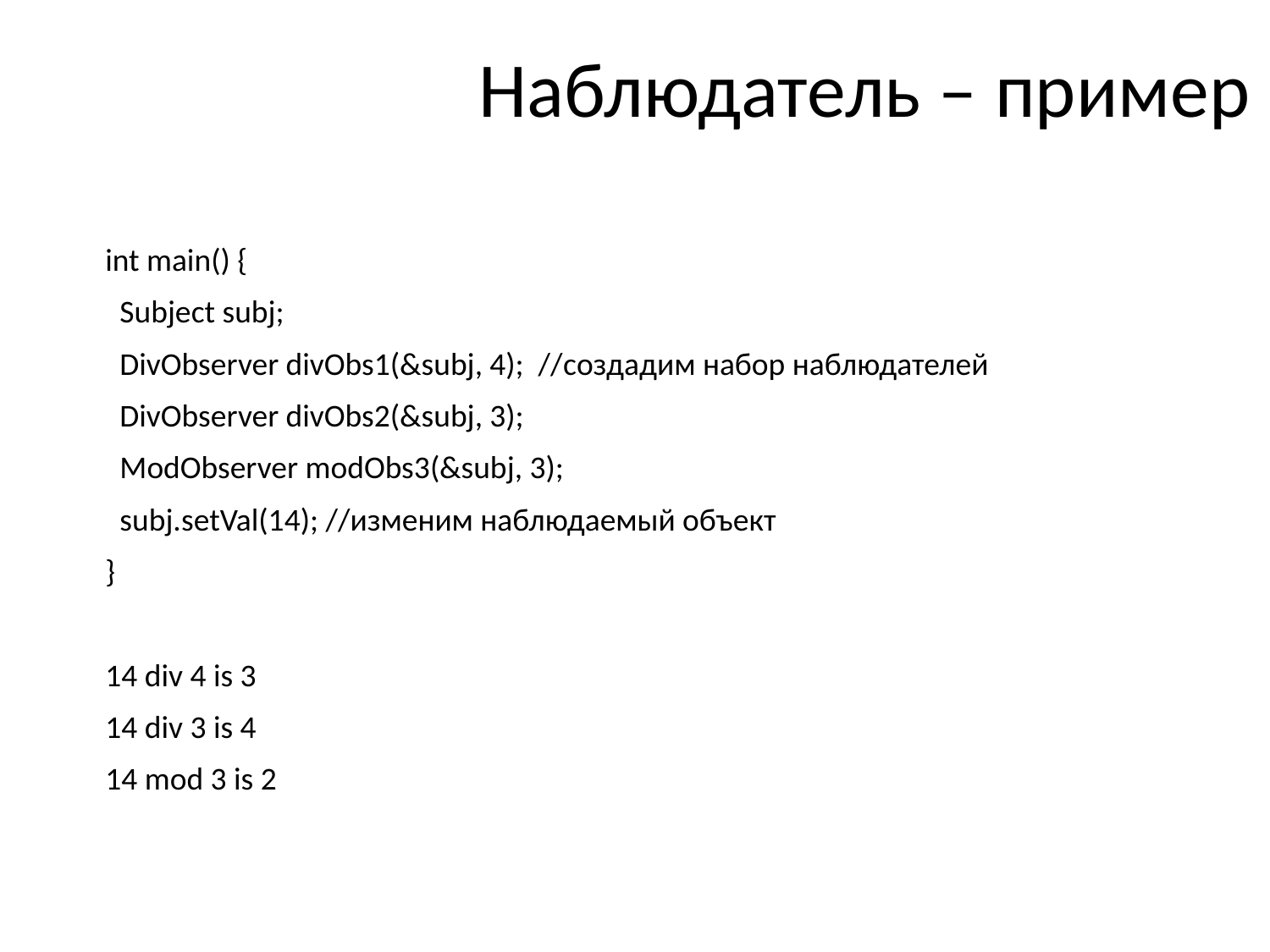

# Наблюдатель – пример
int main() {
  Subject subj;
  DivObserver divObs1(&subj, 4);  //создадим набор наблюдателей
  DivObserver divObs2(&subj, 3);
  ModObserver modObs3(&subj, 3);
  subj.setVal(14); //изменим наблюдаемый объект
}

14 div 4 is 3
14 div 3 is 4
14 mod 3 is 2